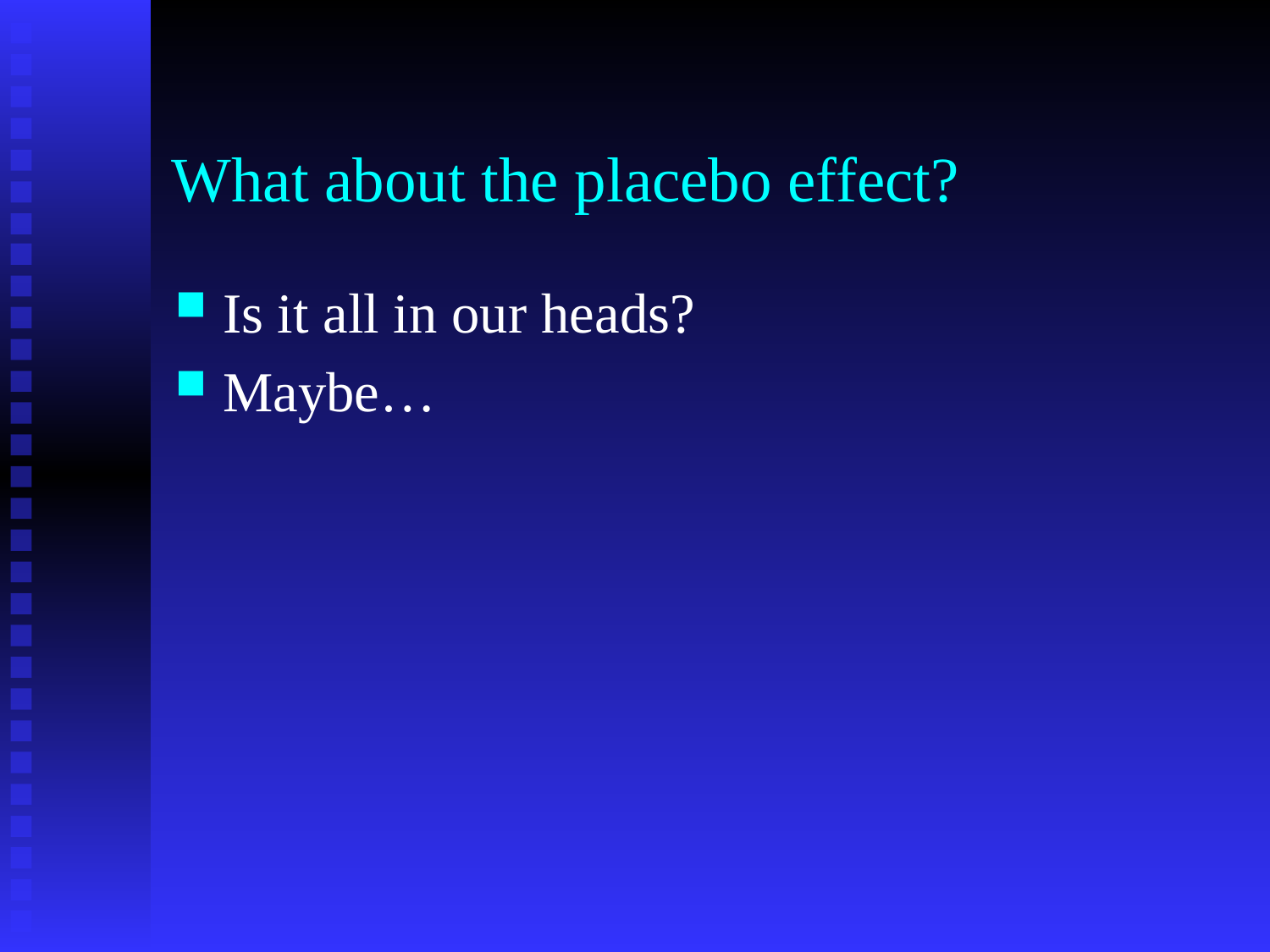

# What about the placebo effect?
Is it all in our heads?
Maybe…